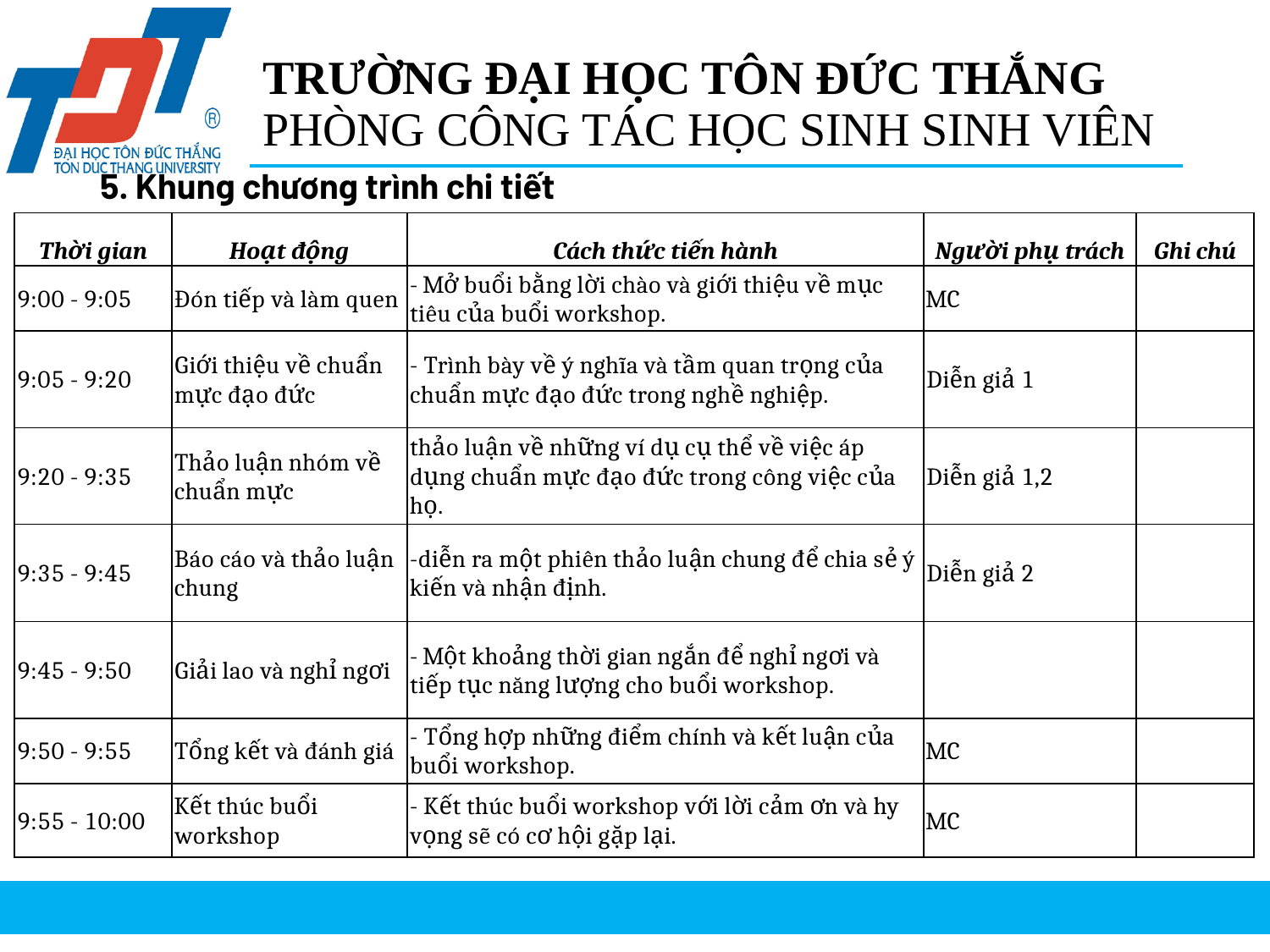

# TRƯỜNG ĐẠI HỌC TÔN ĐỨC THẮNG PHÒNG CÔNG TÁC HỌC SINH SINH VIÊN
5. Khung chương trình chi tiết

| Thời gian | Hoạt động | Cách thức tiến hành | Người phụ trách | Ghi chú |
| --- | --- | --- | --- | --- |
| 9:00 - 9:05 | Đón tiếp và làm quen | - Mở buổi bằng lời chào và giới thiệu về mục tiêu của buổi workshop. | MC |  |
| 9:05 - 9:20 | Giới thiệu về chuẩn mực đạo đức | - Trình bày về ý nghĩa và tầm quan trọng của chuẩn mực đạo đức trong nghề nghiệp. | Diễn giả 1 |  |
| 9:20 - 9:35 | Thảo luận nhóm về chuẩn mực | thảo luận về những ví dụ cụ thể về việc áp dụng chuẩn mực đạo đức trong công việc của họ. | Diễn giả 1,2 |  |
| 9:35 - 9:45 | Báo cáo và thảo luận chung | -diễn ra một phiên thảo luận chung để chia sẻ ý kiến và nhận định. | Diễn giả 2 |  |
| 9:45 - 9:50 | Giải lao và nghỉ ngơi | - Một khoảng thời gian ngắn để nghỉ ngơi và tiếp tục năng lượng cho buổi workshop. |  |  |
| 9:50 - 9:55 | Tổng kết và đánh giá | - Tổng hợp những điểm chính và kết luận của buổi workshop. | MC |  |
| 9:55 - 10:00 | Kết thúc buổi workshop | - Kết thúc buổi workshop với lời cảm ơn và hy vọng sẽ có cơ hội gặp lại. | MC |  |